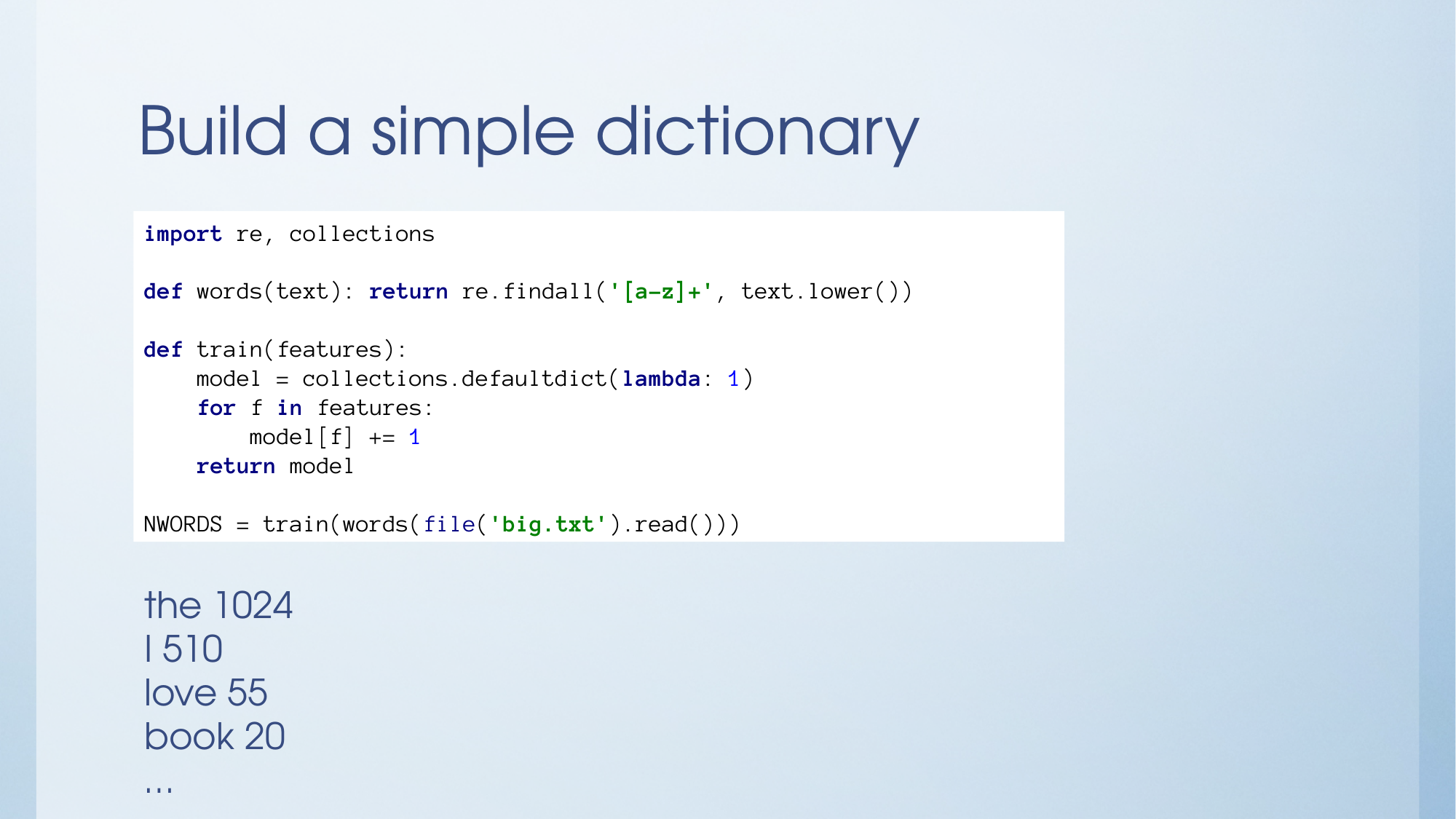

# Build a simple dictionary
import re, collections
def words(text): return re.findall('[a-z]+', text.lower())
def train(features):
    model = collections.defaultdict(lambda: 1)
    for f in features:
        model[f] += 1
    return model
NWORDS = train(words(file('big.txt').read()))
the 1024
I 510
love 55
book 20
…